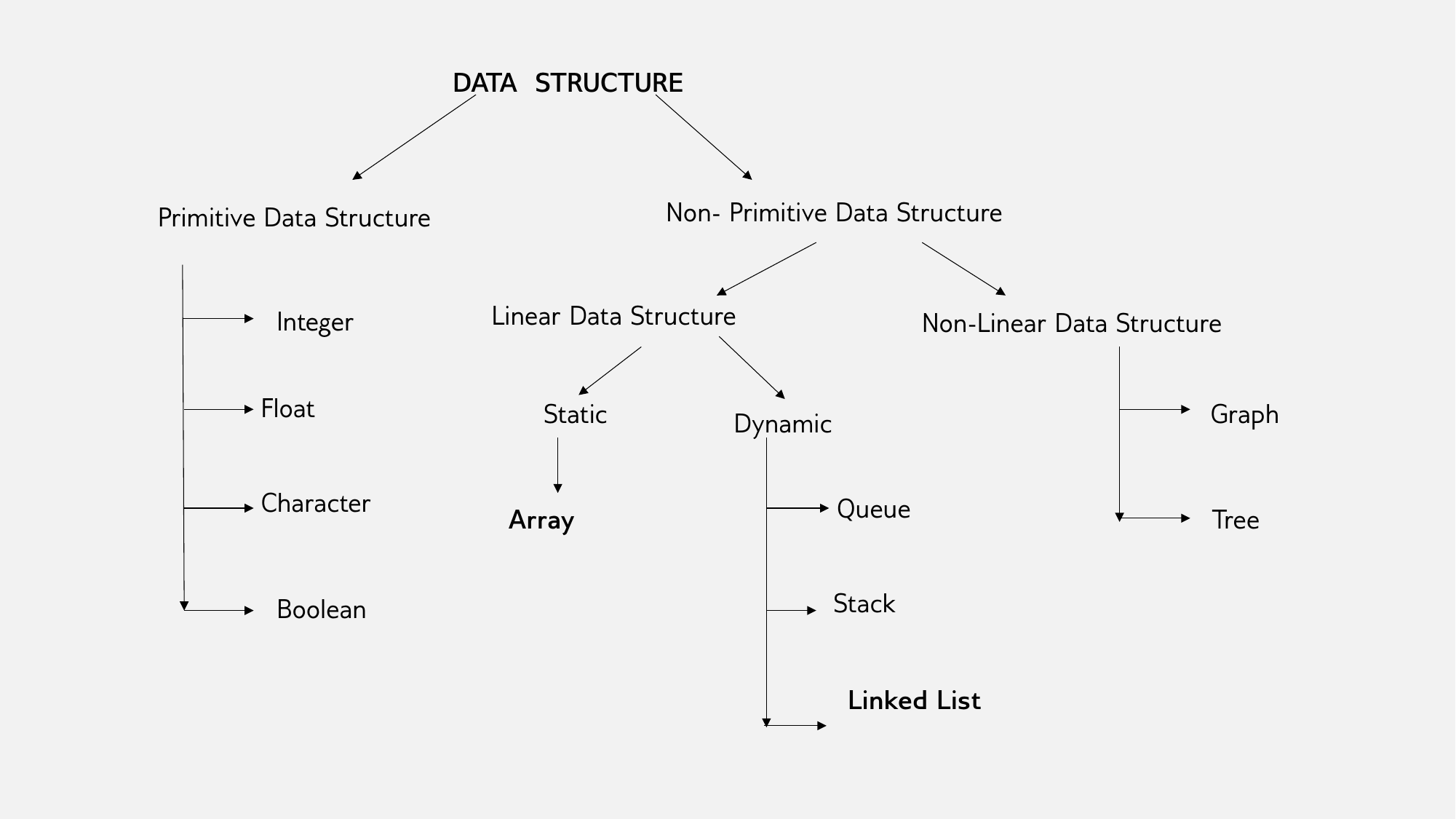

DATA  STRUCTURE
Non- Primitive Data Structure
Primitive Data Structure
Linear Data Structure
Integer
Non-Linear Data Structure
Float
Static
Graph
Dynamic
Character
Queue

Array
Tree
Stack

Boolean
Linked List